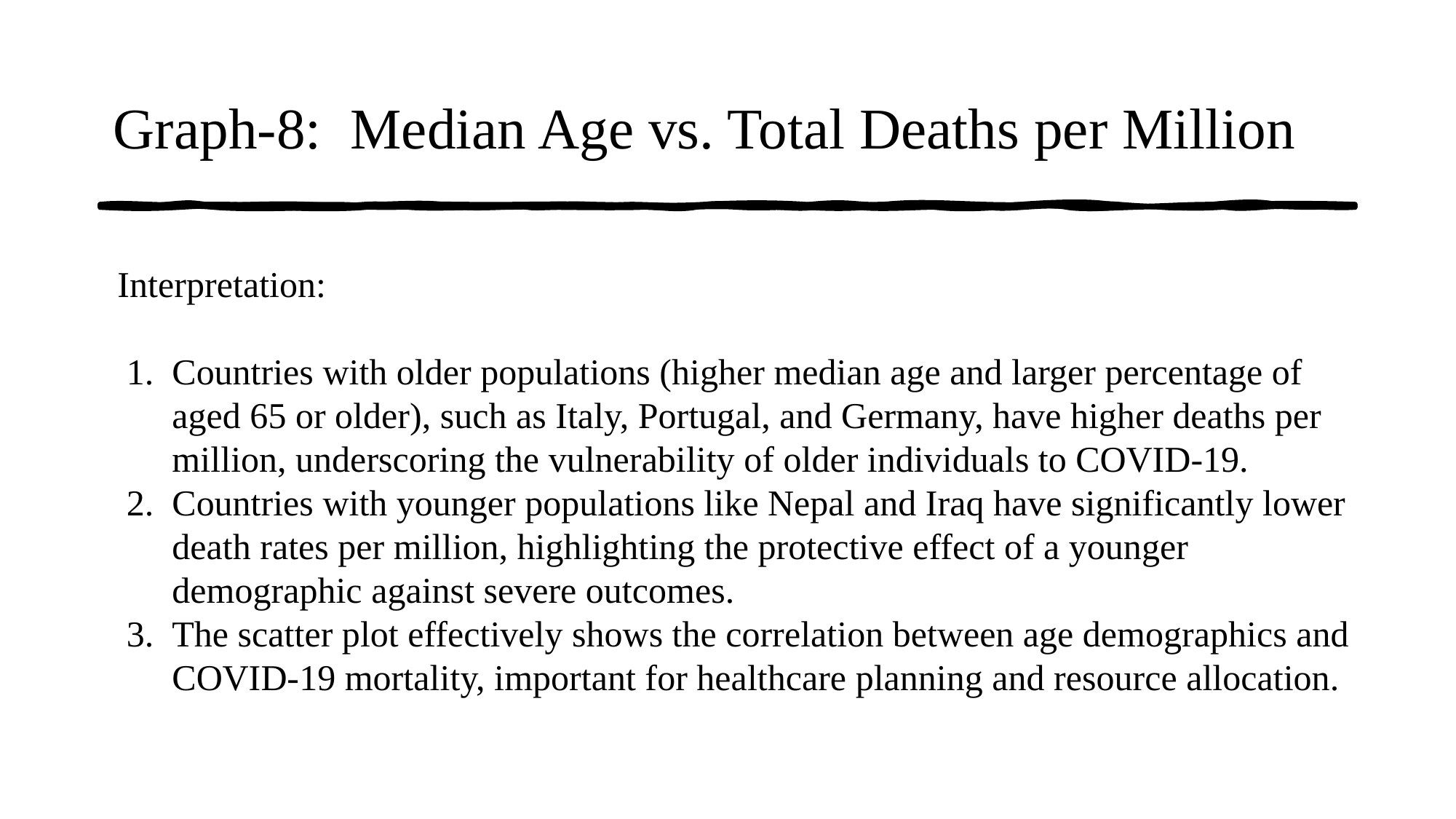

# Graph-8:  Median Age vs. Total Deaths per Million
Interpretation:

Countries with older populations (higher median age and larger percentage of aged 65 or older), such as Italy, Portugal, and Germany, have higher deaths per million, underscoring the vulnerability of older individuals to COVID-19.
Countries with younger populations like Nepal and Iraq have significantly lower death rates per million, highlighting the protective effect of a younger demographic against severe outcomes.
The scatter plot effectively shows the correlation between age demographics and COVID-19 mortality, important for healthcare planning and resource allocation.